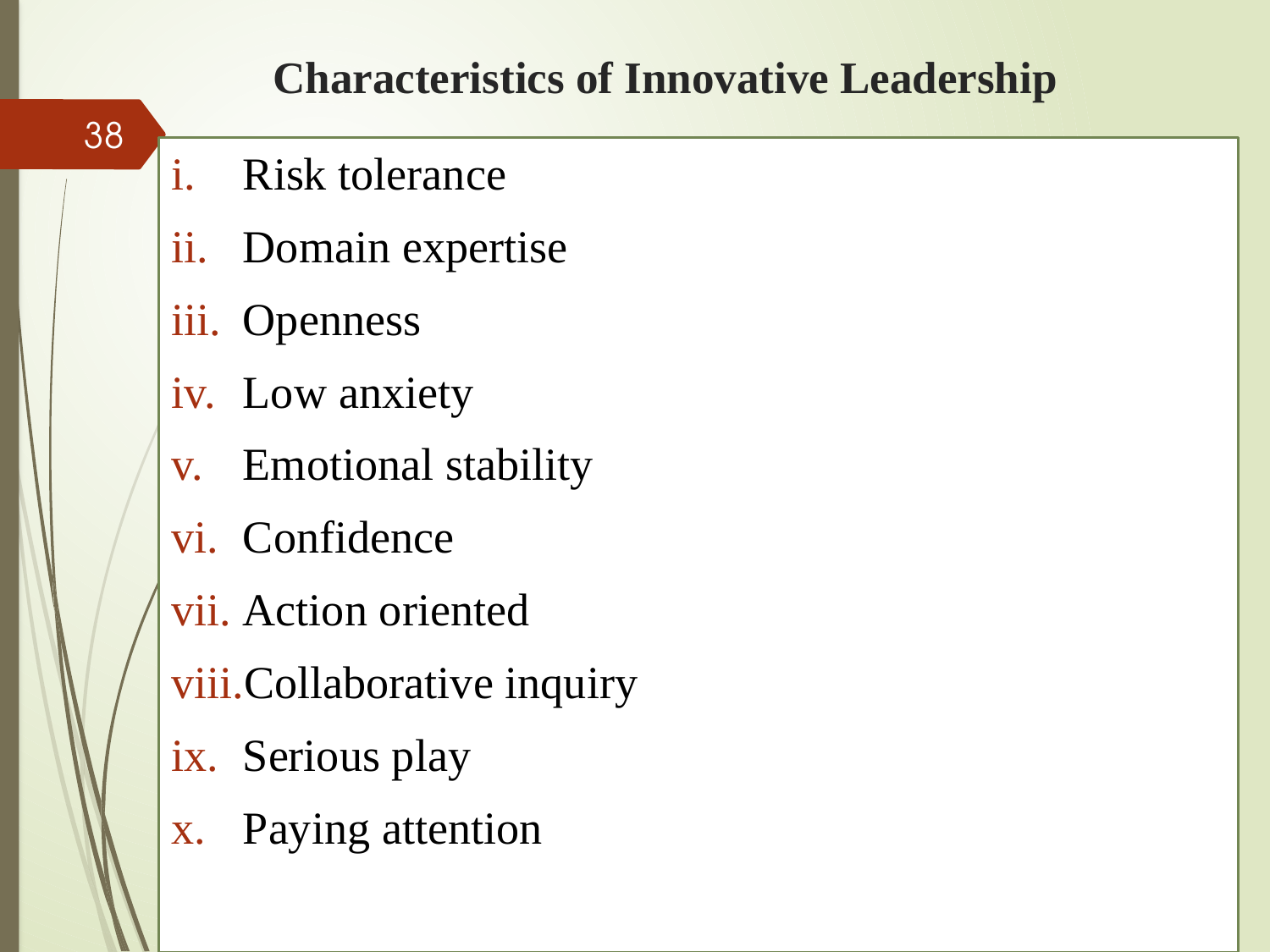

# Characteristics of Innovative Leadership
38
Risk tolerance
Domain expertise
Openness
Low anxiety
Emotional stability
Confidence
Action oriented
Collaborative inquiry
Serious play
Paying attention